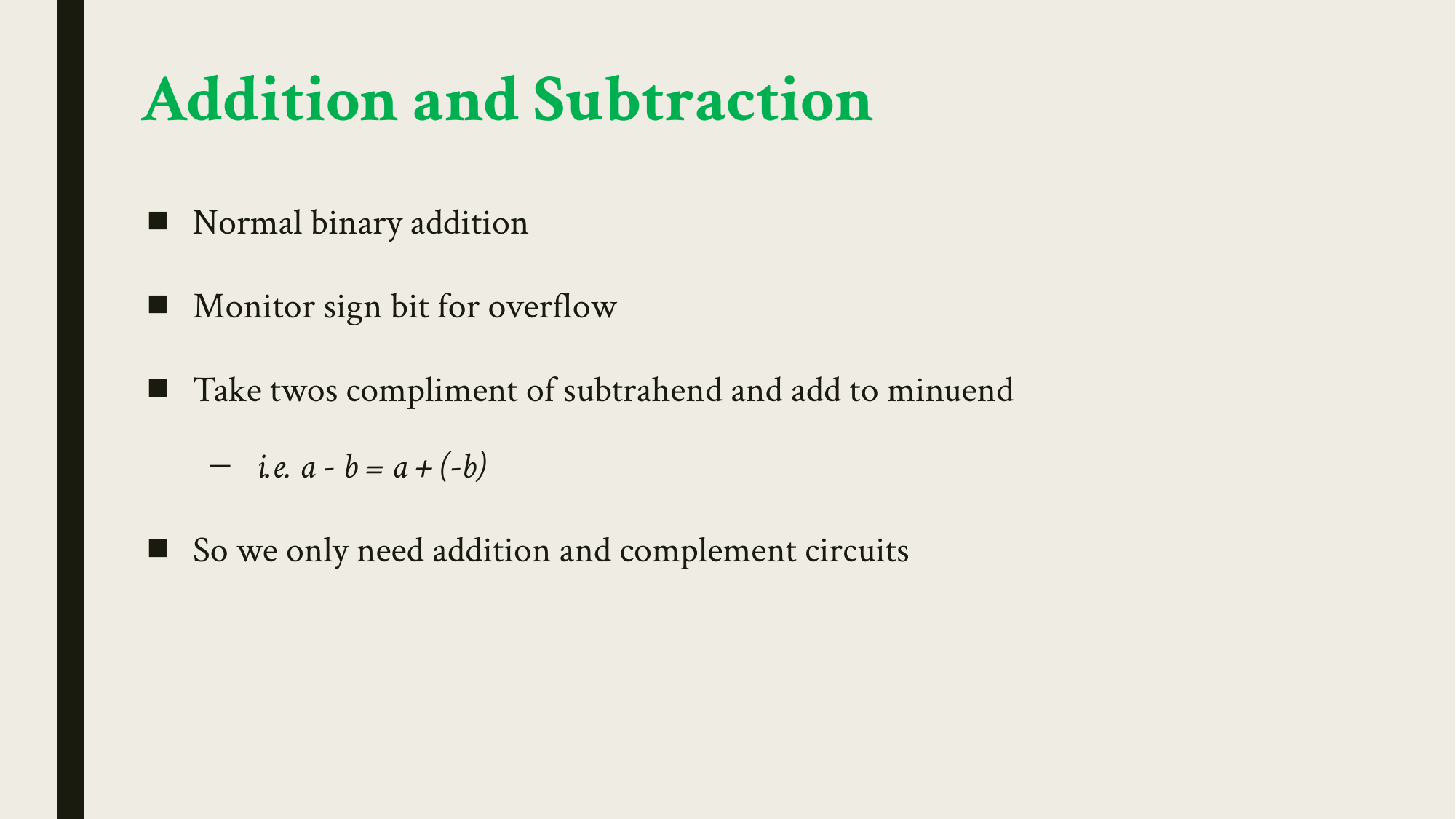

# Addition and Subtraction
Normal binary addition
Monitor sign bit for overflow
Take twos compliment of subtrahend and add to minuend
i.e. a - b = a + (-b)
So we only need addition and complement circuits